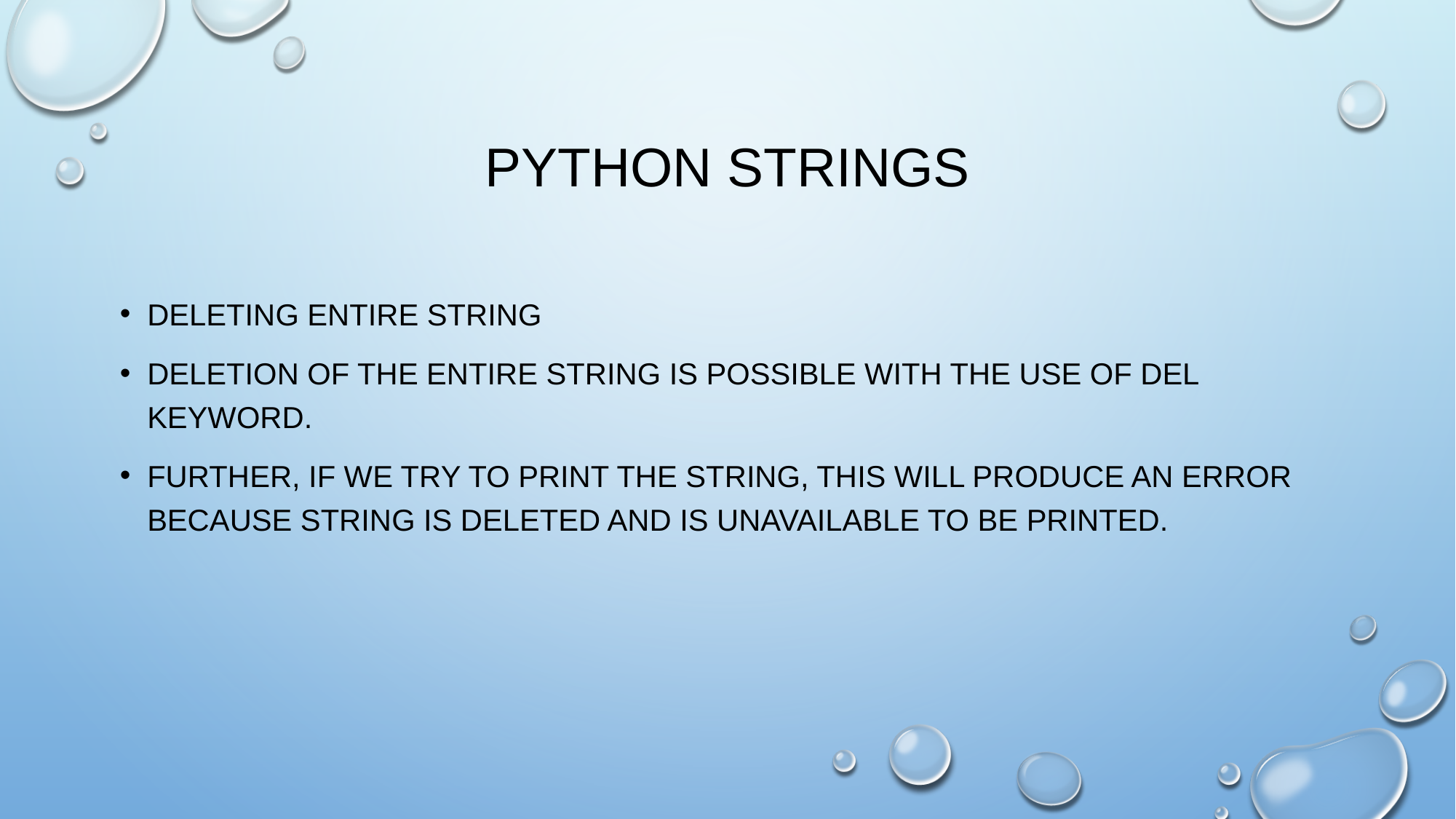

# Python strings
Deleting entire string
Deletion of the entire string is possible with the use of del keyword.
Further, if we try to print the string, this will produce an error because string is deleted and is unavailable to be printed.